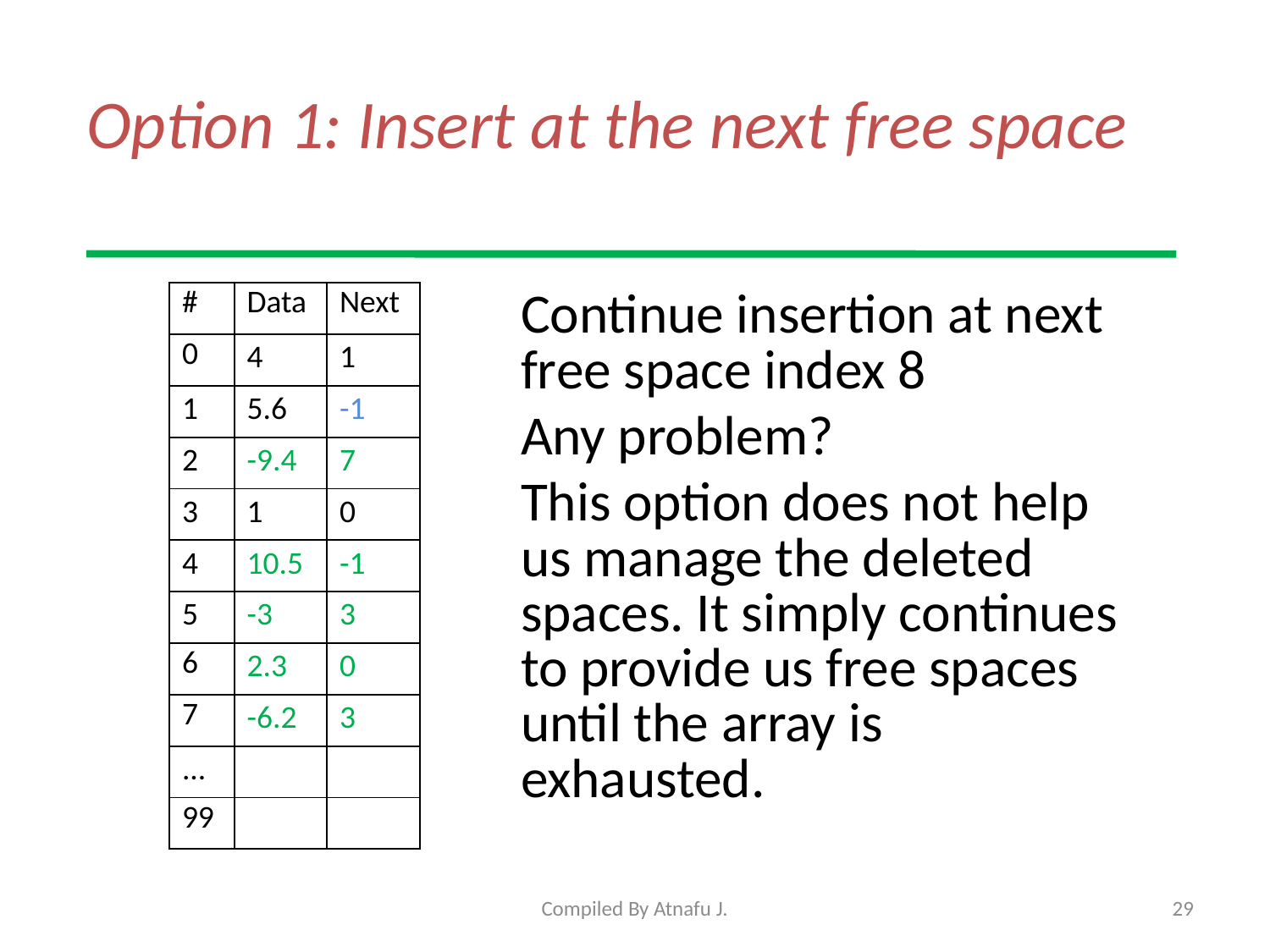

# Option 1: Insert at the next free space
| # | Data | Next |
| --- | --- | --- |
| 0 | 4 | 1 |
| 1 | 5.6 | -1 |
| 2 | -9.4 | 7 |
| 3 | 1 | 0 |
| 4 | 10.5 | -1 |
| 5 | -3 | 3 |
| 6 | 2.3 | 0 |
| 7 | -6.2 | 3 |
| ... |  |  |
| 99 |  |  |
Continue insertion at next free space index 8
Any problem?
This option does not help us manage the deleted spaces. It simply continues to provide us free spaces until the array is exhausted.

Compiled By Atnafu J.
29